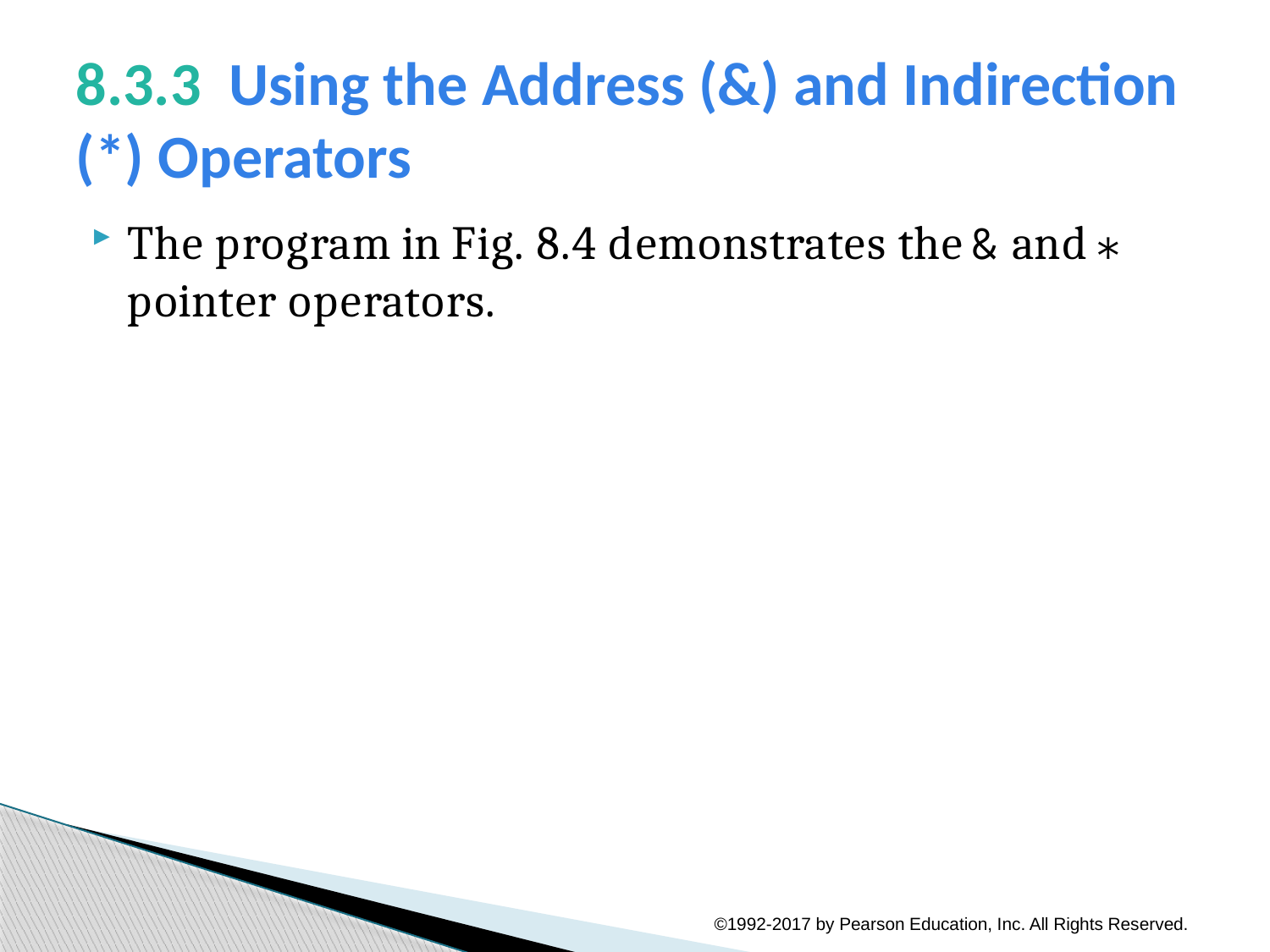

# 8.3.3  Using the Address (&) and Indirection (*) Operators
The program in Fig. 8.4 demonstrates the & and * pointer operators.
©1992-2017 by Pearson Education, Inc. All Rights Reserved.